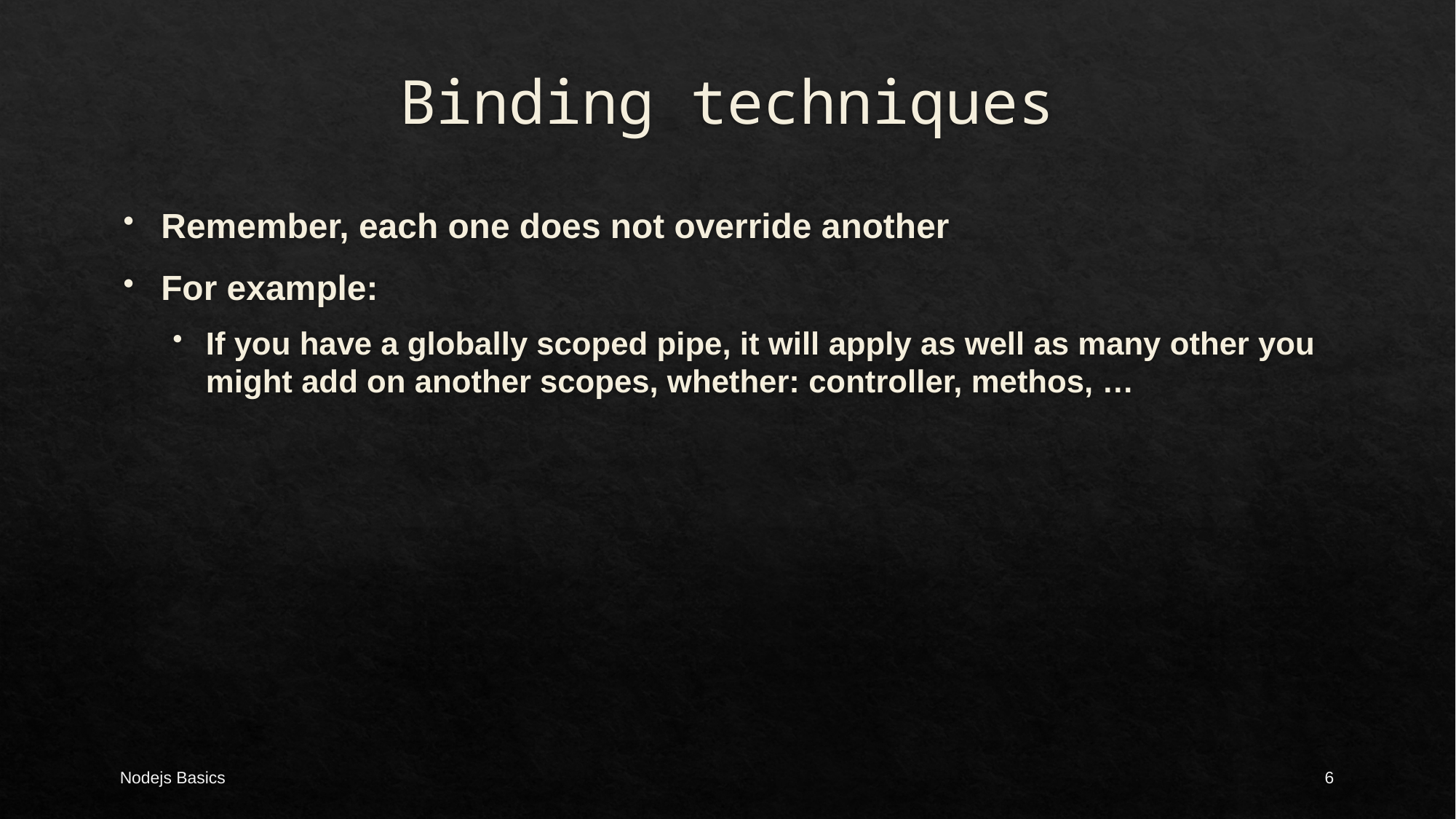

# Binding techniques
Remember, each one does not override another
For example:
If you have a globally scoped pipe, it will apply as well as many other you might add on another scopes, whether: controller, methos, …
Nodejs Basics
6